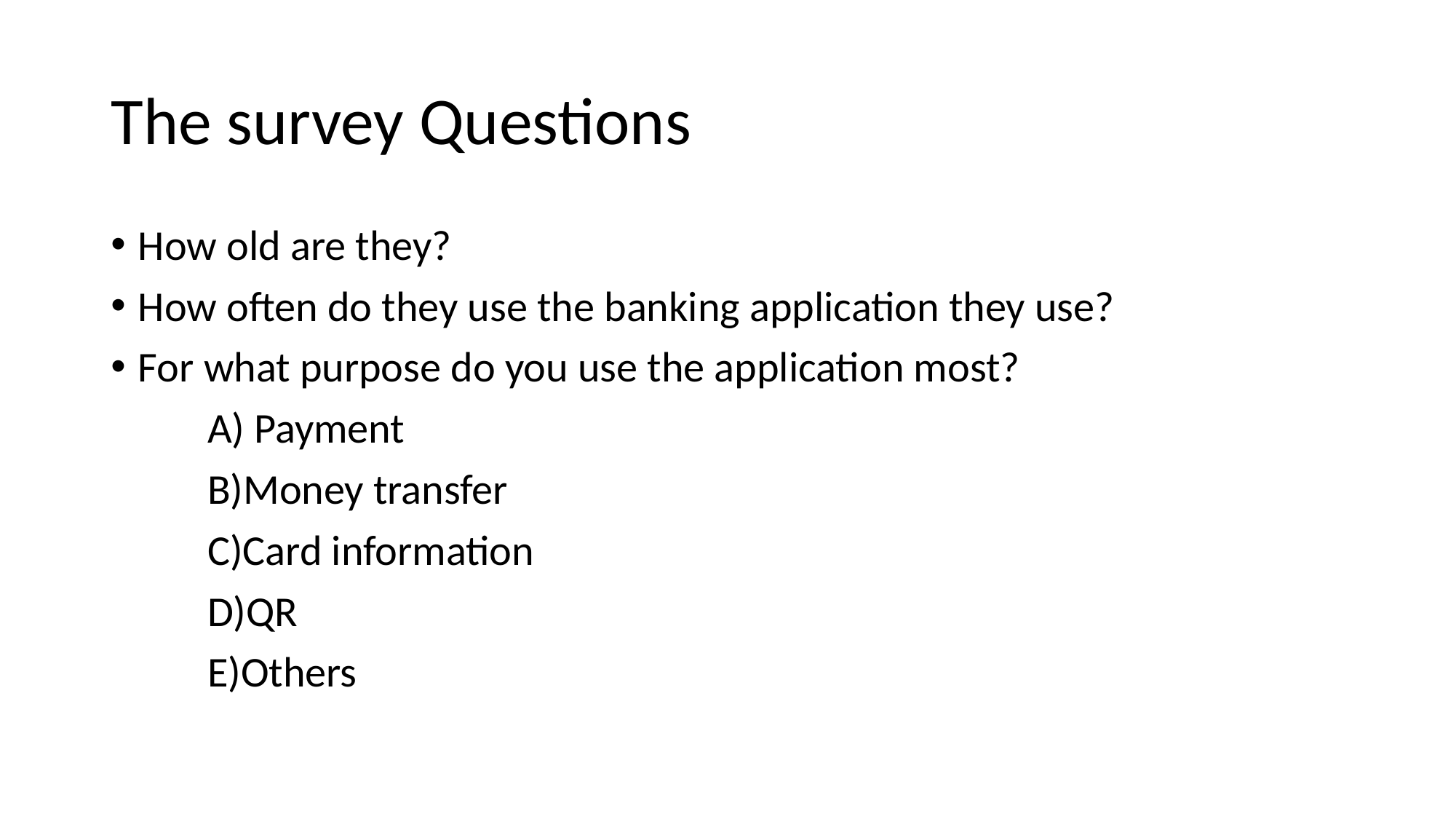

# The survey Questions
How old are they?
How often do they use the banking application they use?
For what purpose do you use the application most?
          A) Payment
          B)Money transfer
          C)Card information
          D)QR
          E)Others